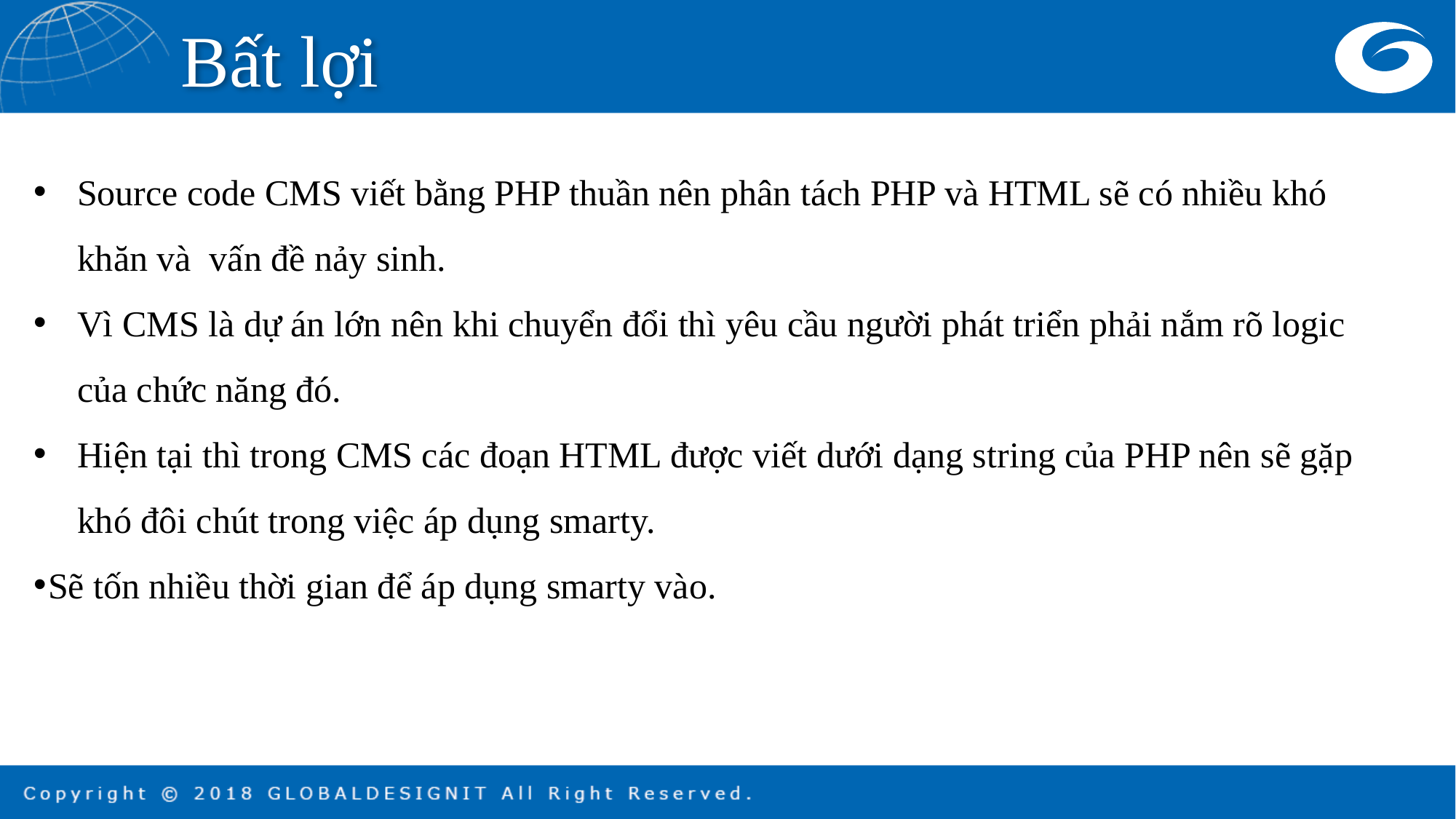

Bất lợi

Source code CMS viết bằng PHP thuần nên phân tách PHP và HTML sẽ có nhiều khó khăn và  vấn đề nảy sinh.
Vì CMS là dự án lớn nên khi chuyển đổi thì yêu cầu người phát triển phải nắm rõ logic của chức năng đó.
Hiện tại thì trong CMS các đoạn HTML được viết dưới dạng string của PHP nên sẽ gặp khó đôi chút trong việc áp dụng smarty.
Sẽ tốn nhiều thời gian để áp dụng smarty vào.